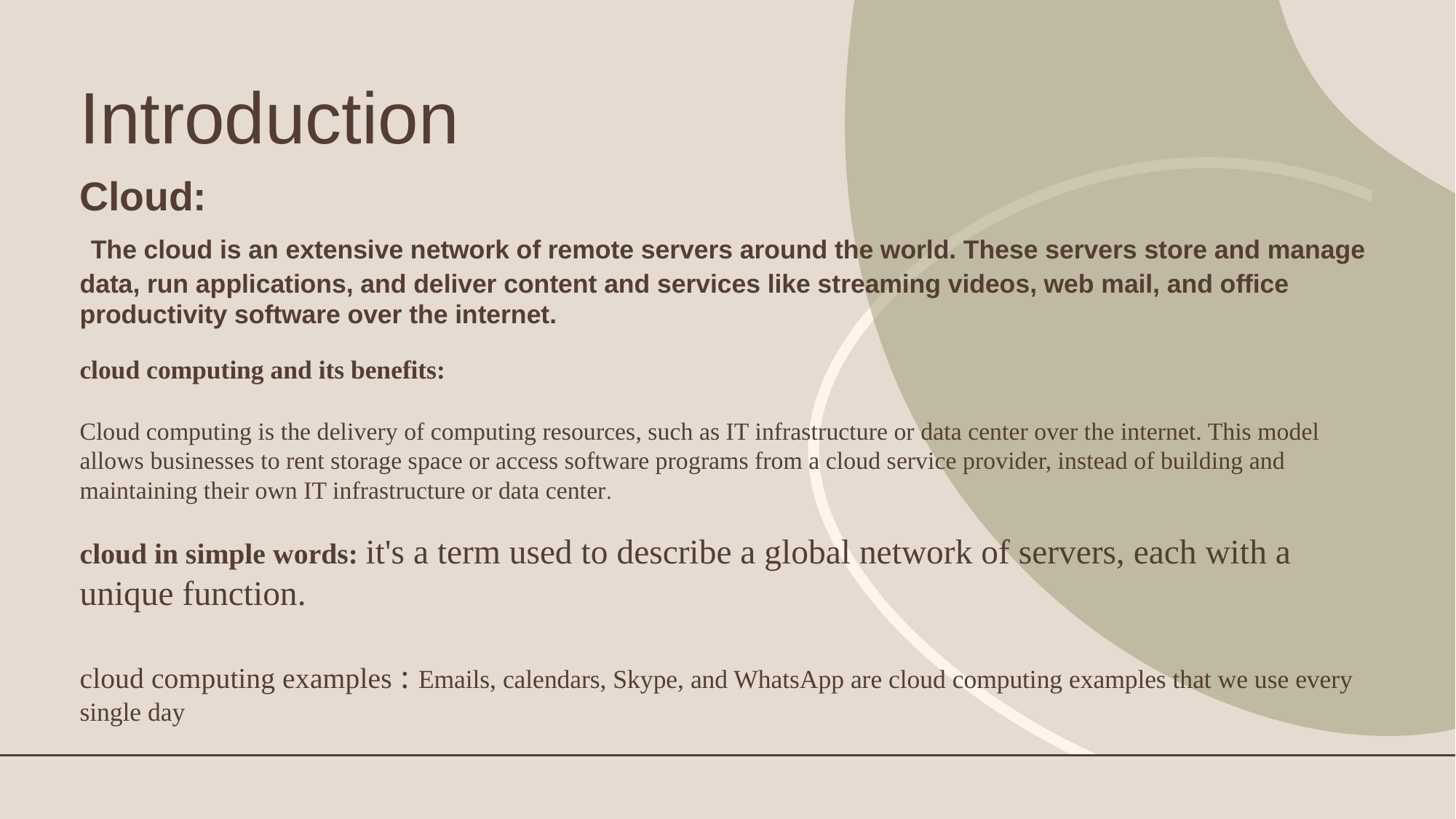

# Introduction
Cloud:
 The cloud is an extensive network of remote servers around the world. These servers store and manage data, run applications, and deliver content and services like streaming videos, web mail, and office productivity software over the internet.

cloud computing and its benefits:

Cloud computing is the delivery of computing resources, such as IT infrastructure or data center over the internet. This model allows businesses to rent storage space or access software programs from a cloud service provider, instead of building and maintaining their own IT infrastructure or data center.

cloud in simple words: it's a term used to describe a global network of servers, each with a unique function.

cloud computing examples : Emails, calendars, Skype, and WhatsApp are cloud computing examples that we use every single day